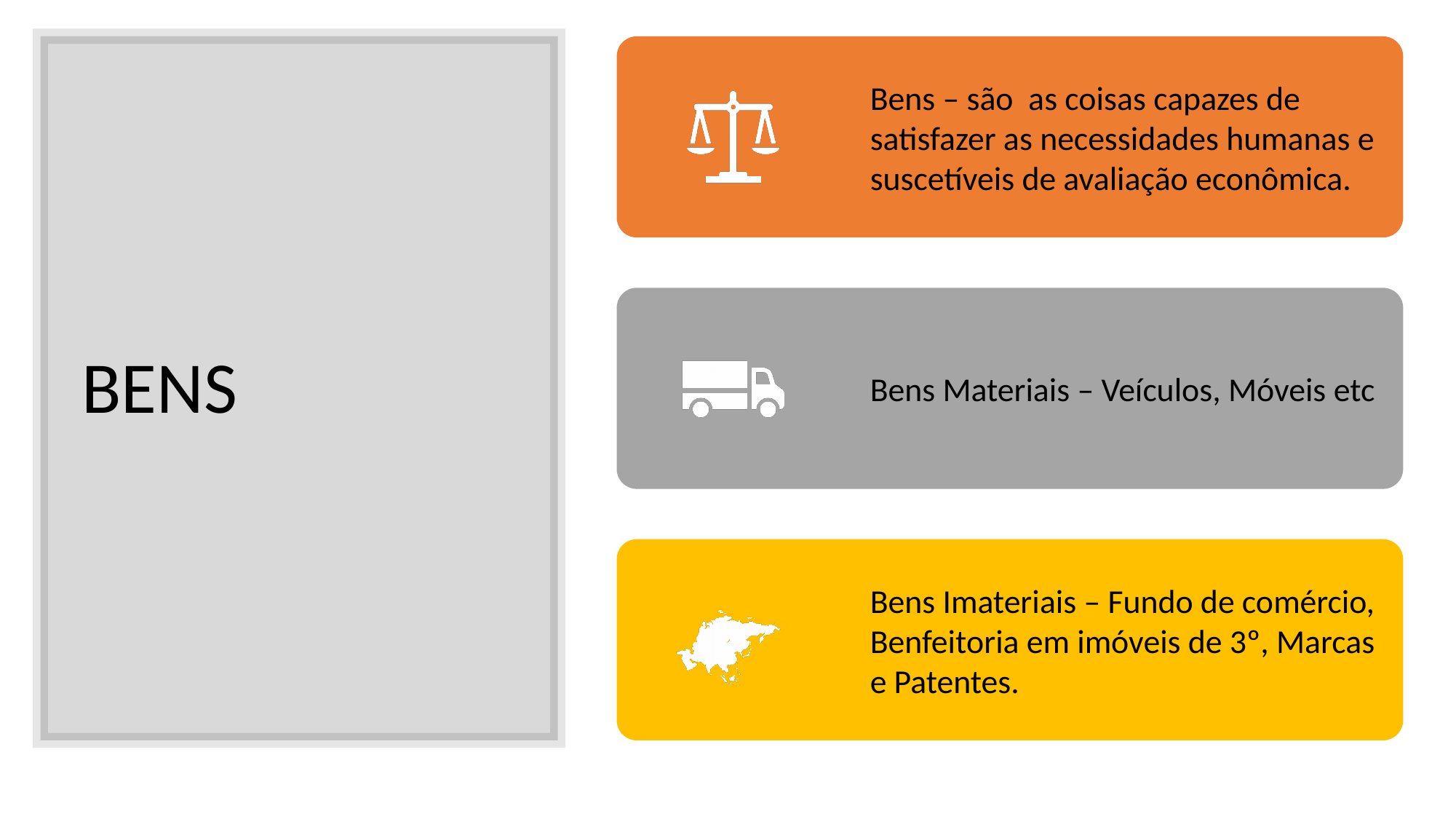

Bens – são  as coisas capazes de satisfazer as necessidades humanas e suscetíveis de avaliação econômica.
Bens Materiais – Veículos, Móveis etc
Bens Imateriais – Fundo de comércio, Benfeitoria em imóveis de 3º, Marcas e Patentes.
# BENS